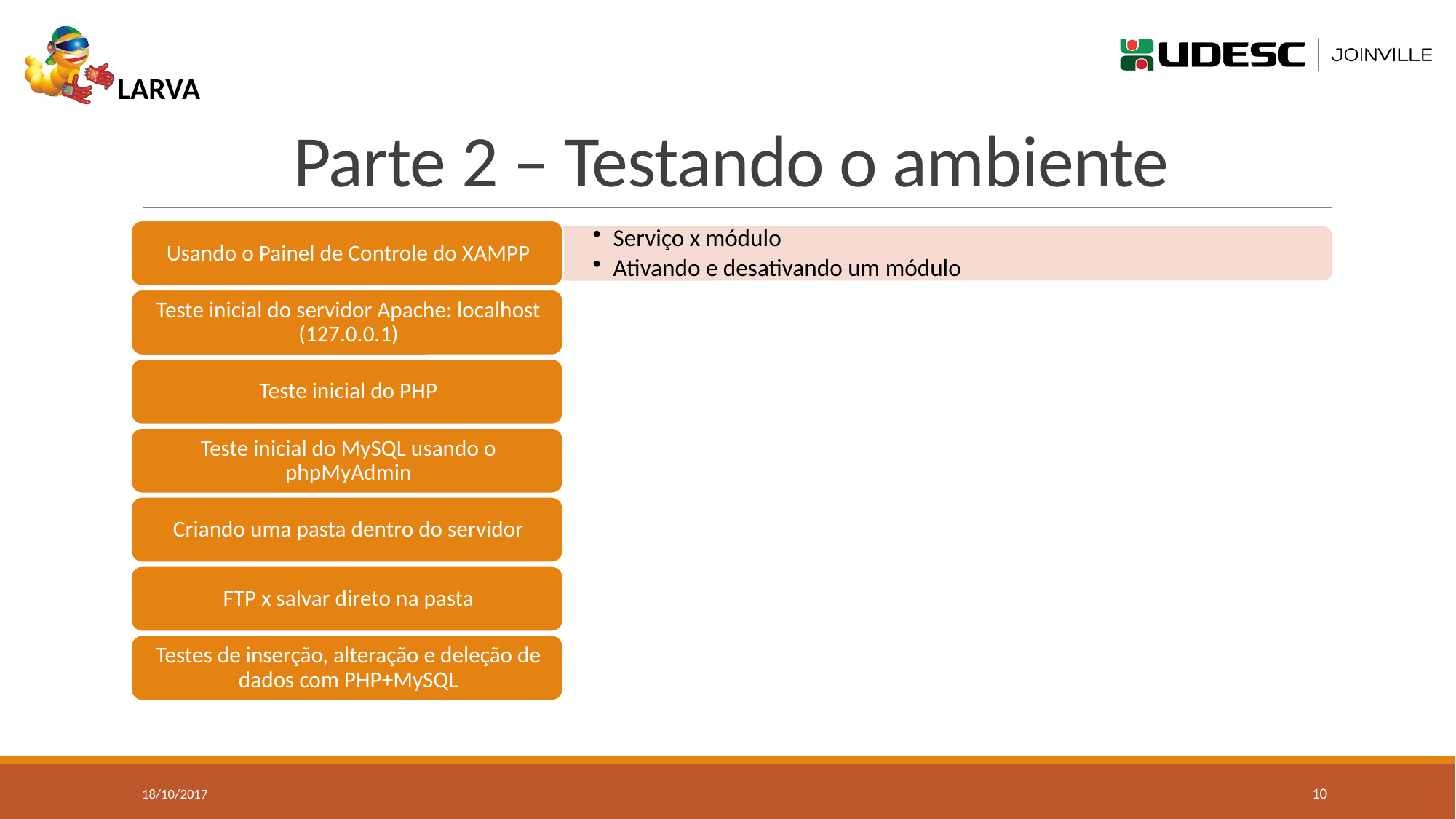

# Parte 2 – Testando o ambiente
Serviço x módulo
Ativando e desativando um módulo
Usando o Painel de Controle do XAMPP
Teste inicial do servidor Apache: localhost (127.0.0.1)
Teste inicial do PHP
Teste inicial do MySQL usando o phpMyAdmin
Criando uma pasta dentro do servidor
FTP x salvar direto na pasta
Testes de inserção, alteração e deleção de dados com PHP+MySQL
18/10/2017
10